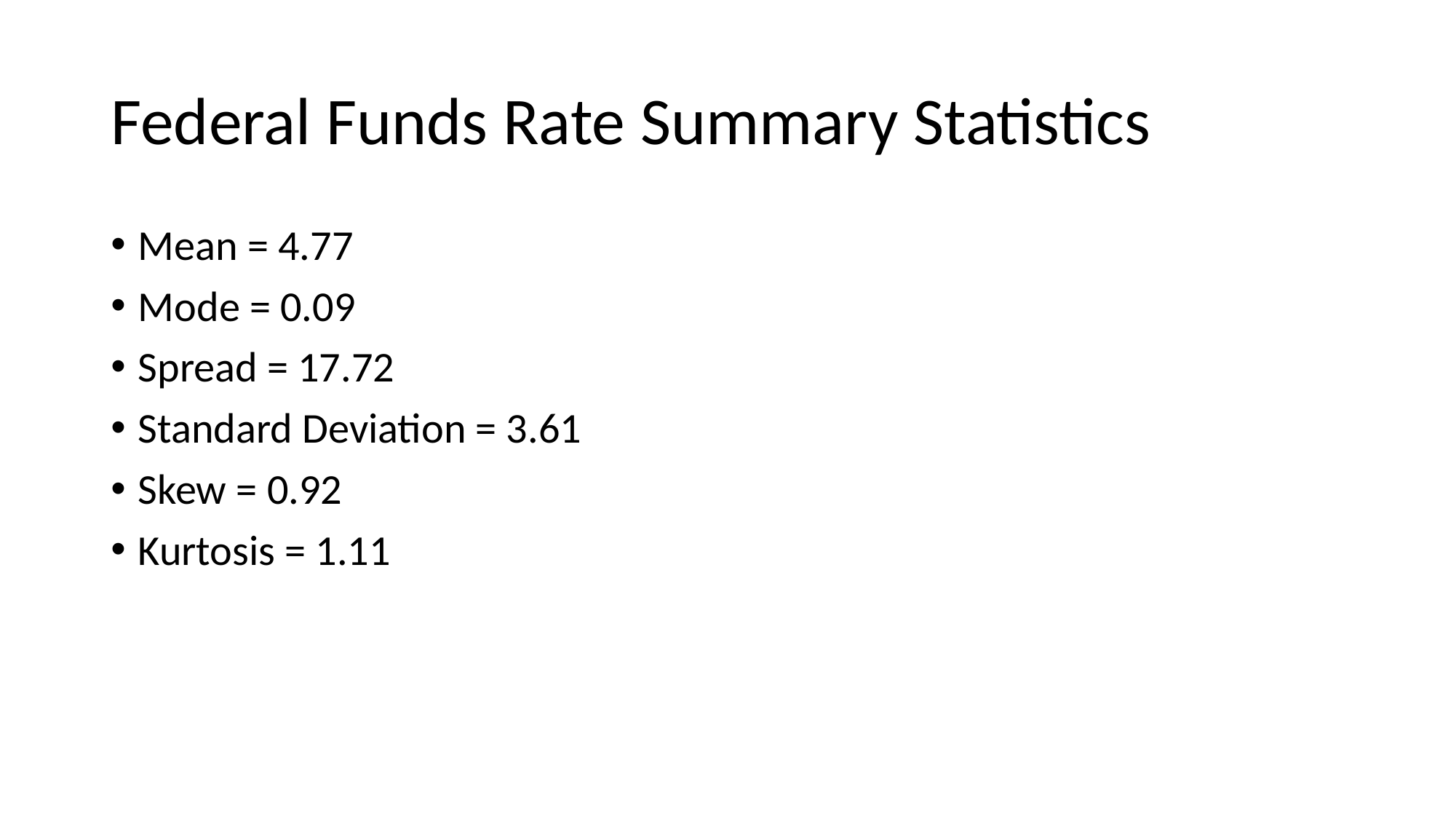

# Federal Funds Rate Summary Statistics
Mean = 4.77
Mode = 0.09
Spread = 17.72
Standard Deviation = 3.61
Skew = 0.92
Kurtosis = 1.11